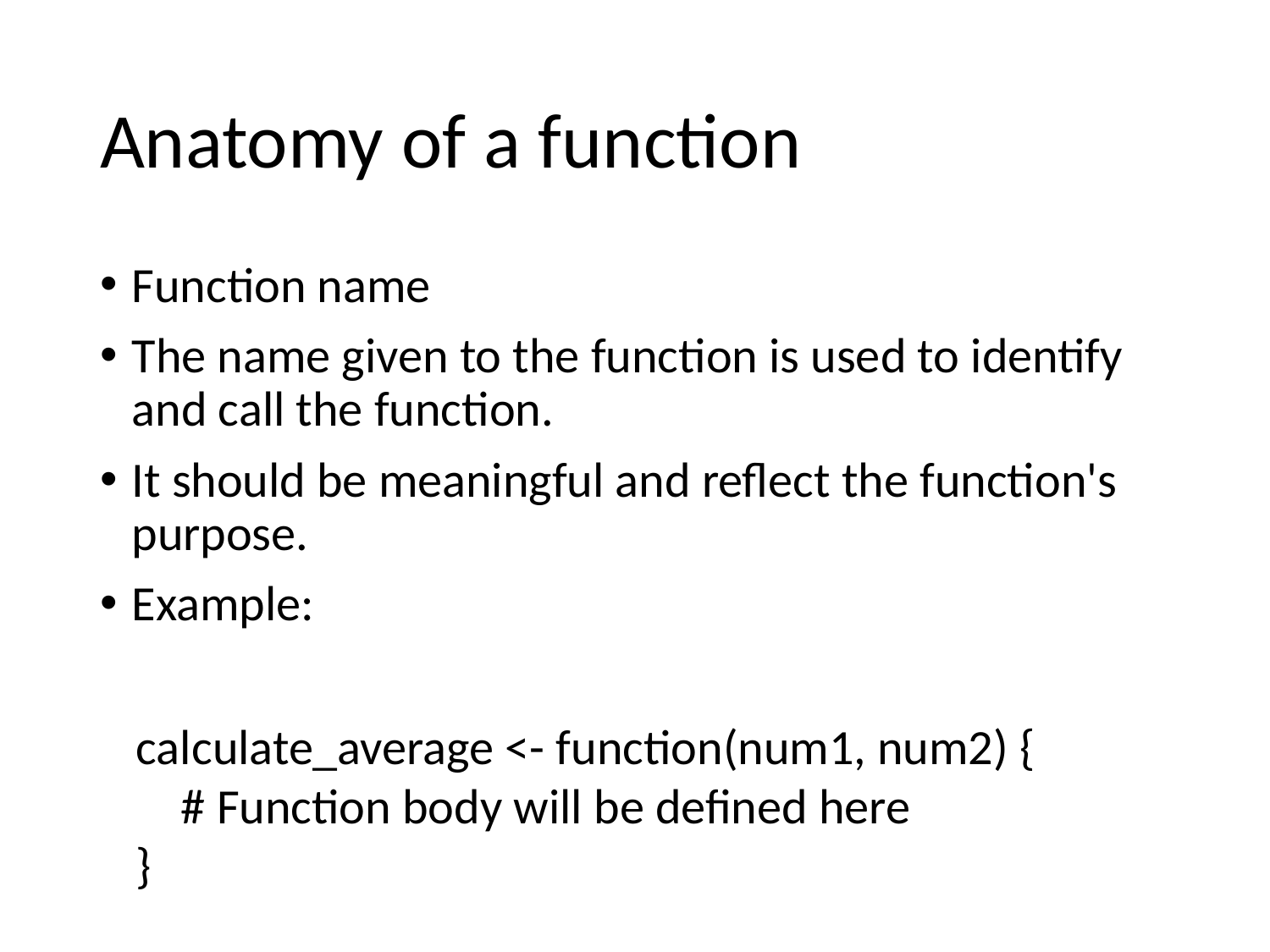

# Anatomy of a function
Function name
The name given to the function is used to identify and call the function.
It should be meaningful and reflect the function's purpose.
Example:

calculate_average <- function(num1, num2) {
    # Function body will be defined here
}